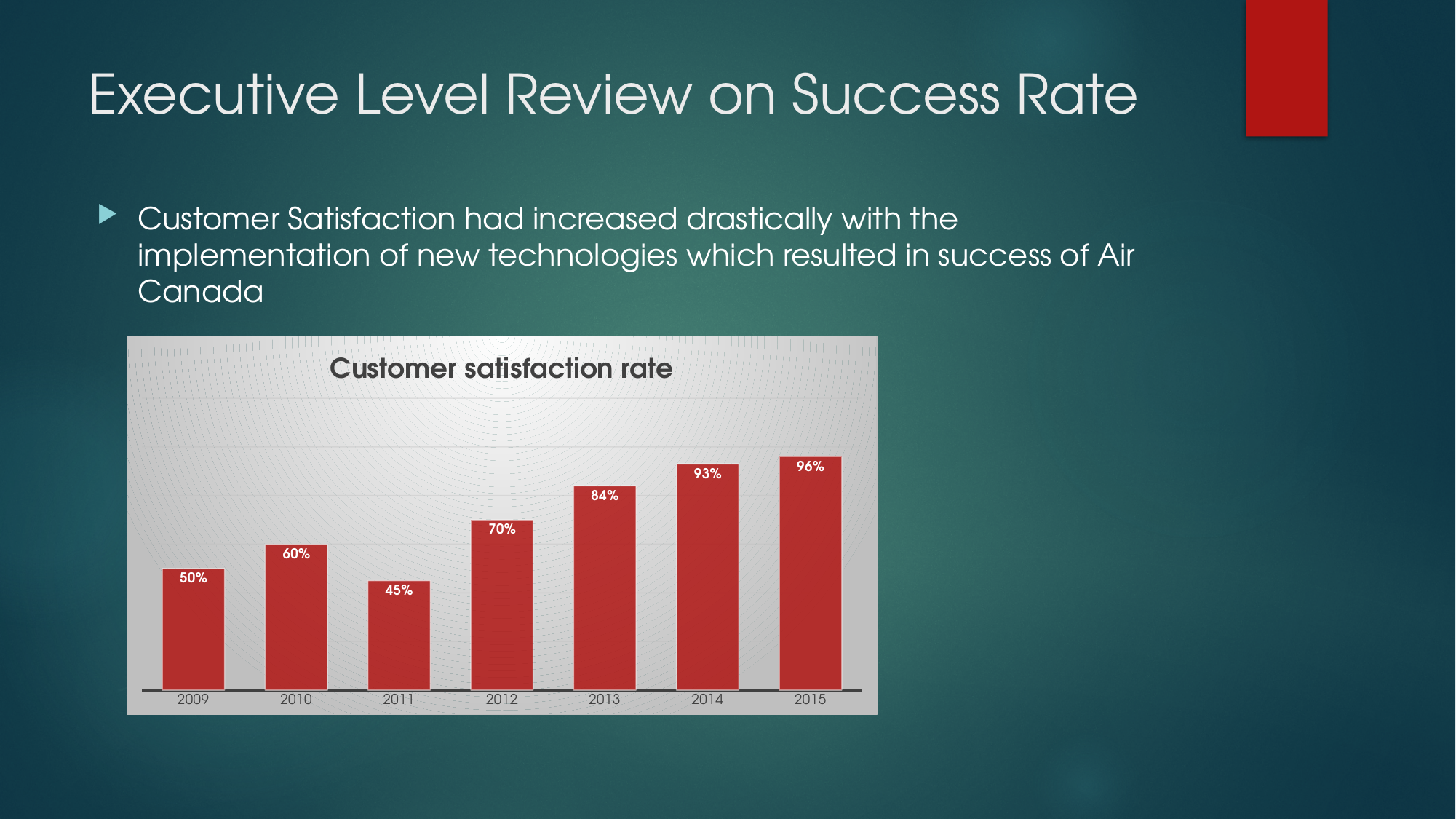

# Executive Level Review on Success Rate
Customer Satisfaction had increased drastically with the implementation of new technologies which resulted in success of Air Canada

### Chart:

| Category | Customer satisfaction rate |
|---|---|
| 2009.0 | 0.5 |
| 2010.0 | 0.6 |
| 2011.0 | 0.45 |
| 2012.0 | 0.7 |
| 2013.0 | 0.84 |
| 2014.0 | 0.93 |
| 2015.0 | 0.96 |